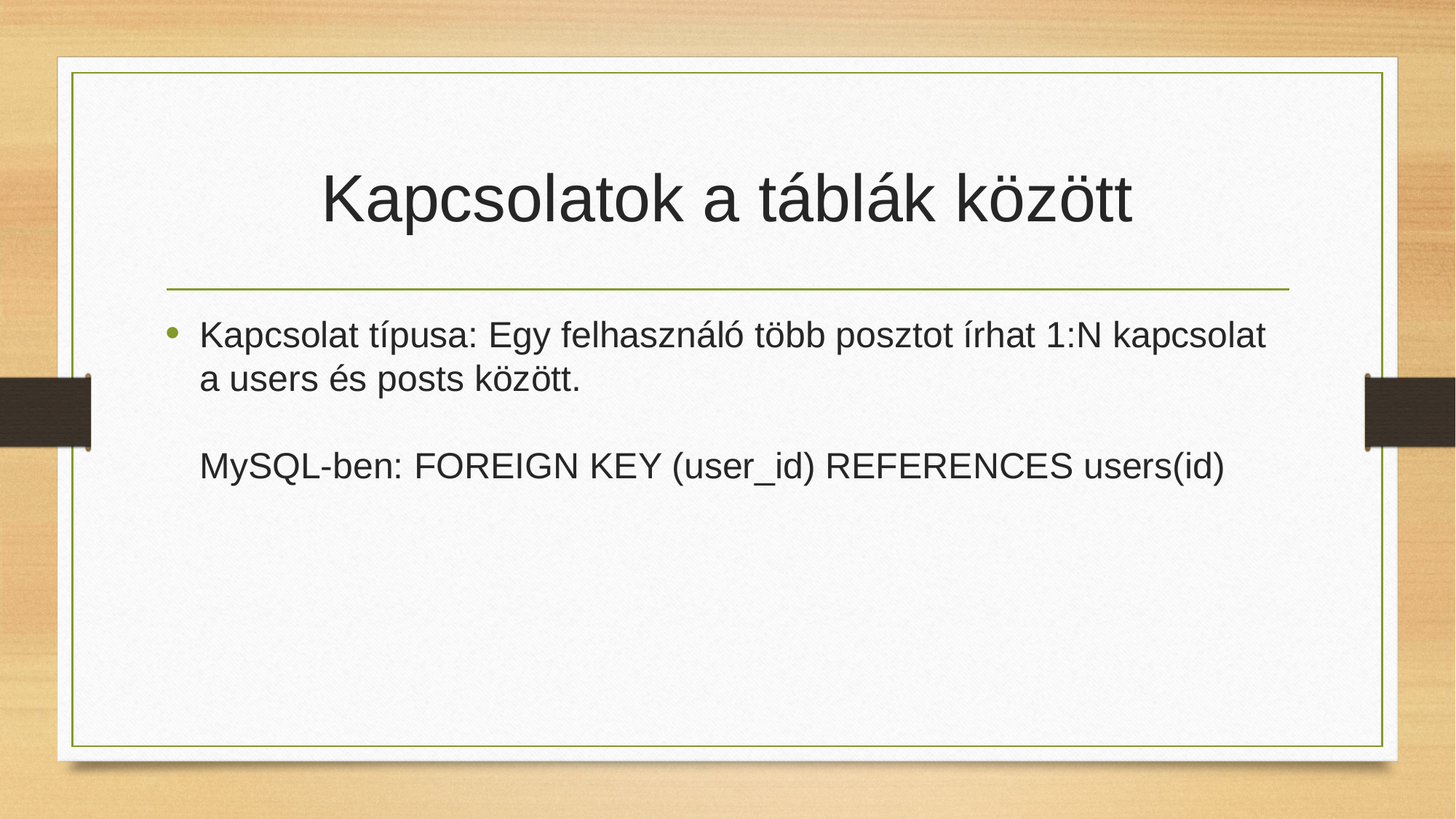

# Kapcsolatok a táblák között
Kapcsolat típusa: Egy felhasználó több posztot írhat 1:N kapcsolat a users és posts között.
MySQL-ben: FOREIGN KEY (user_id) REFERENCES users(id)